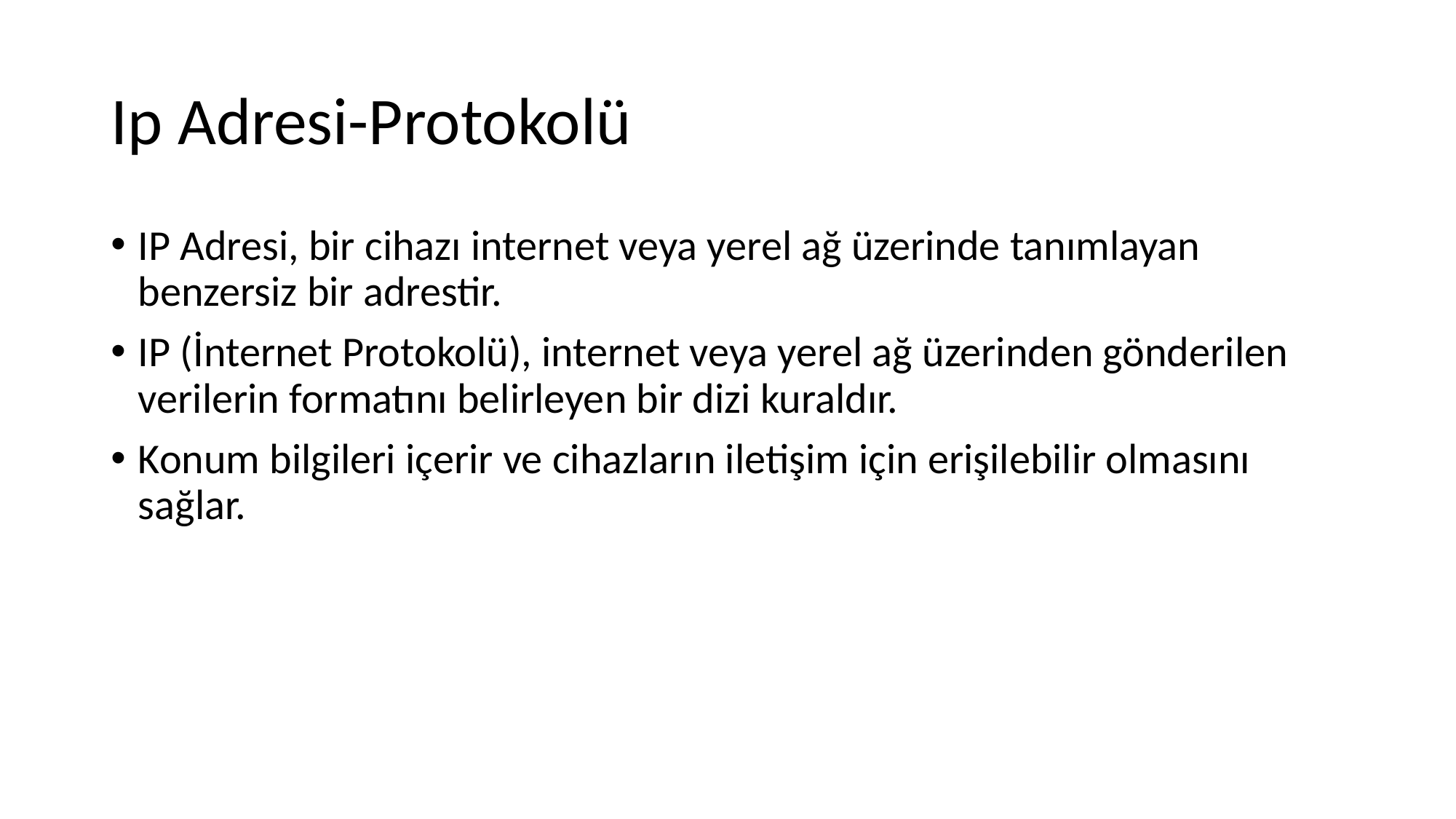

# Ip Adresi-Protokolü
IP Adresi, bir cihazı internet veya yerel ağ üzerinde tanımlayan benzersiz bir adrestir.
IP (İnternet Protokolü), internet veya yerel ağ üzerinden gönderilen verilerin formatını belirleyen bir dizi kuraldır.
Konum bilgileri içerir ve cihazların iletişim için erişilebilir olmasını sağlar.